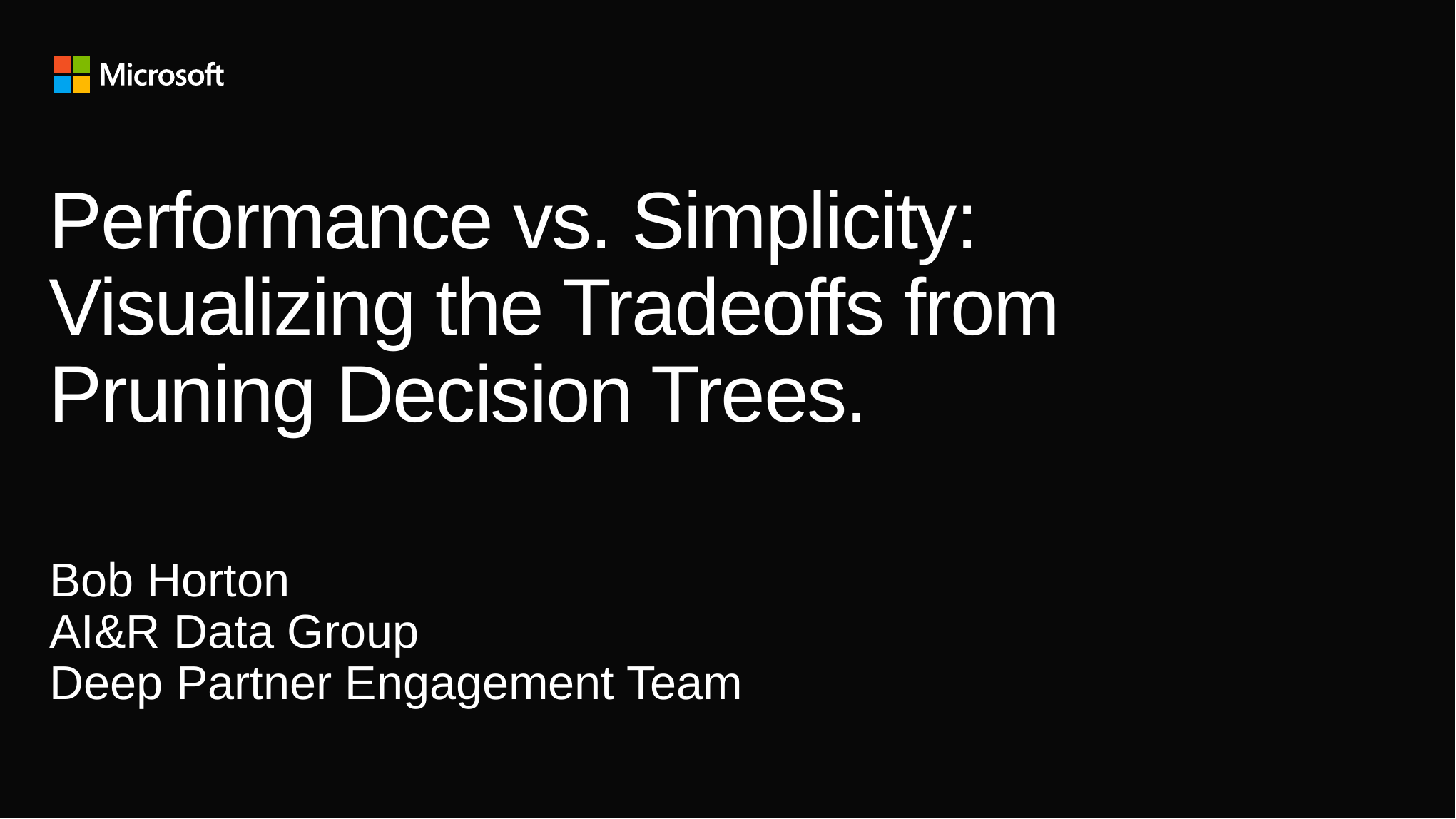

# Performance vs. Simplicity: Visualizing the Tradeoffs from Pruning Decision Trees.
Bob Horton
AI&R Data Group
Deep Partner Engagement Team